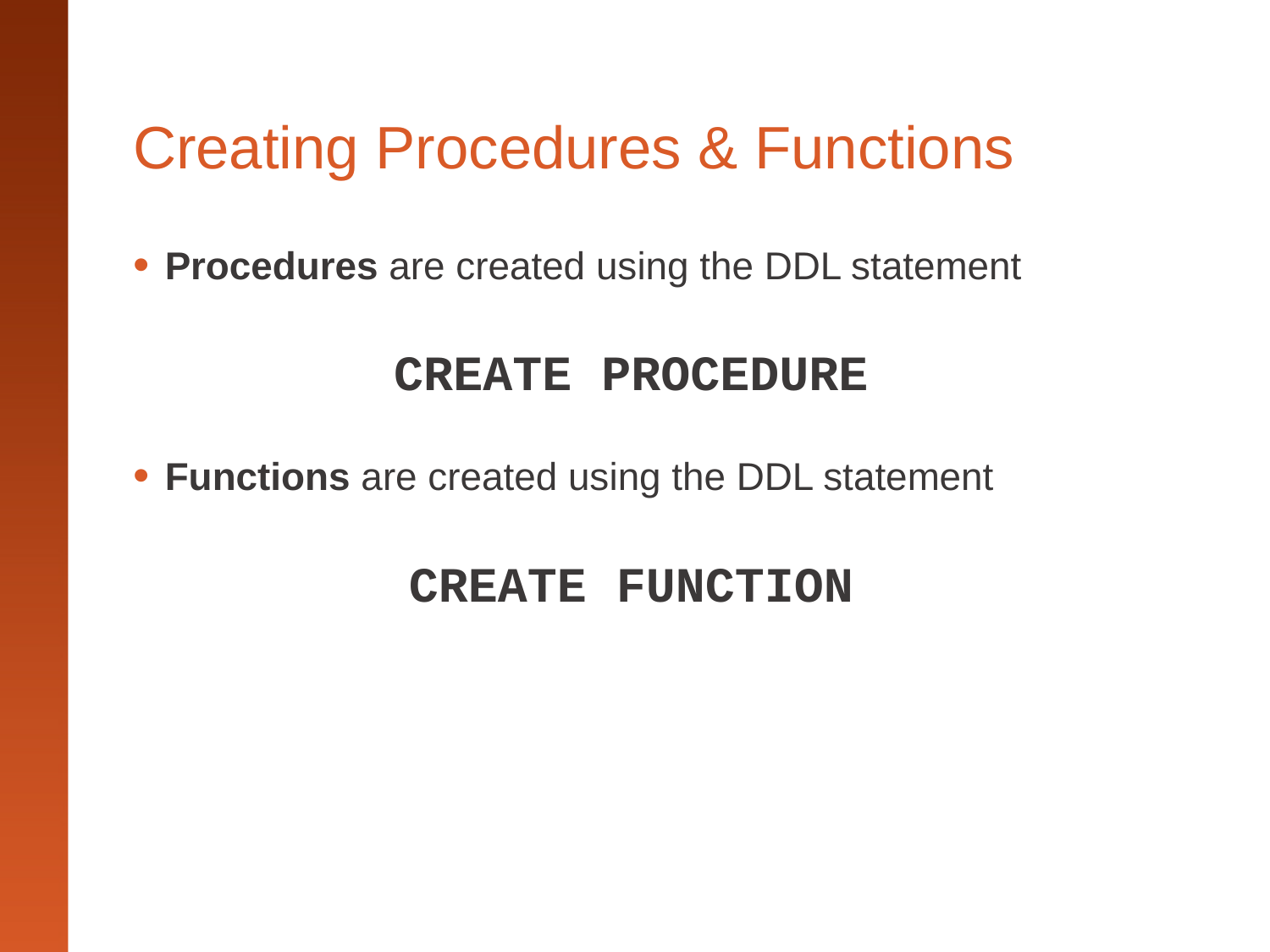

# Creating Procedures & Functions
Procedures are created using the DDL statement
CREATE PROCEDURE
Functions are created using the DDL statement
CREATE FUNCTION